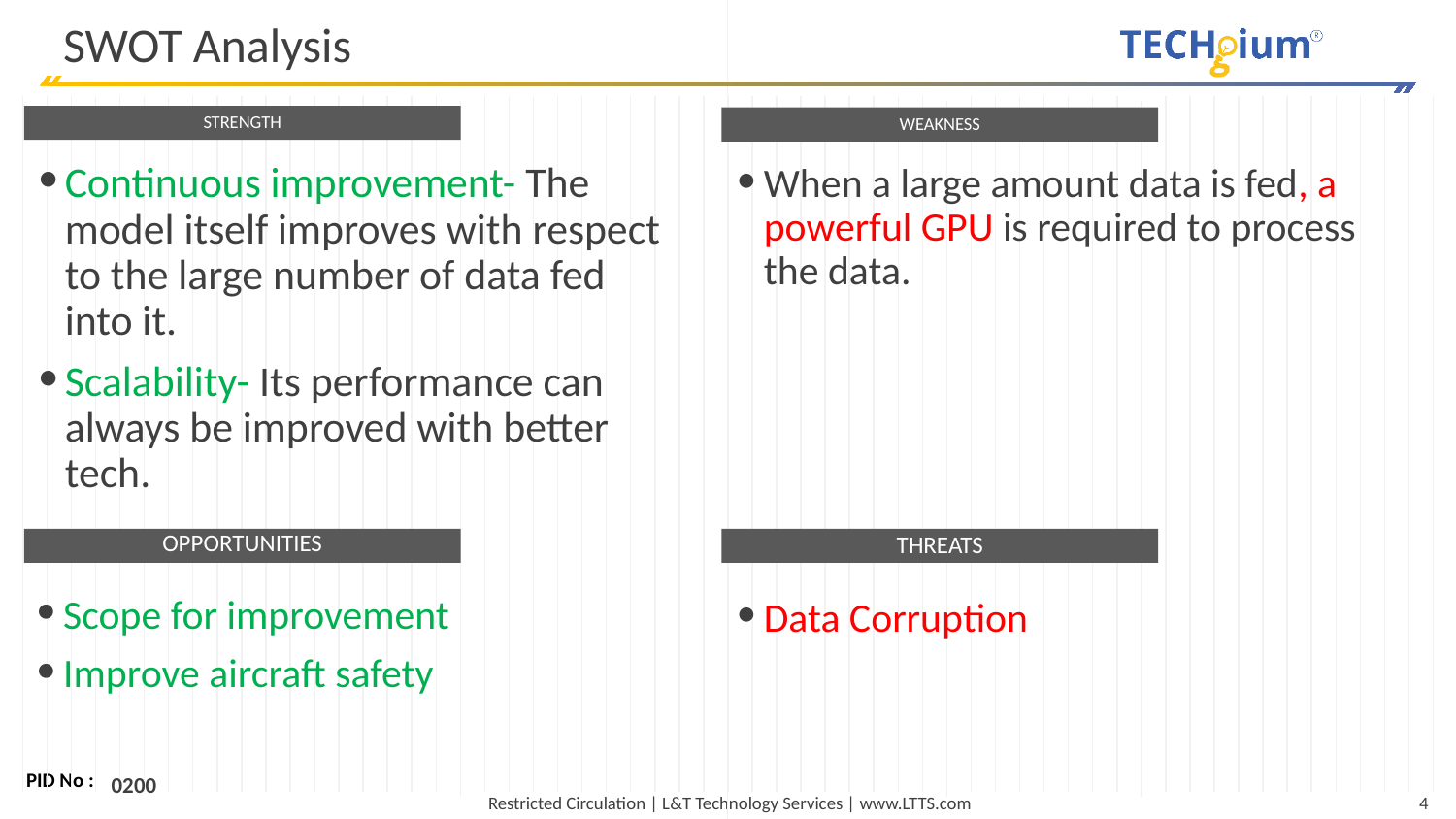

# SWOT Analysis
STRENGTH
WEAKNESS
Continuous improvement- The model itself improves with respect to the large number of data fed into it.
Scalability- Its performance can always be improved with better tech.
When a large amount data is fed, a powerful GPU is required to process the data.

Scope for improvement
Improve aircraft safety

Data Corruption
THREATS
OPPORTUNITIES
0200